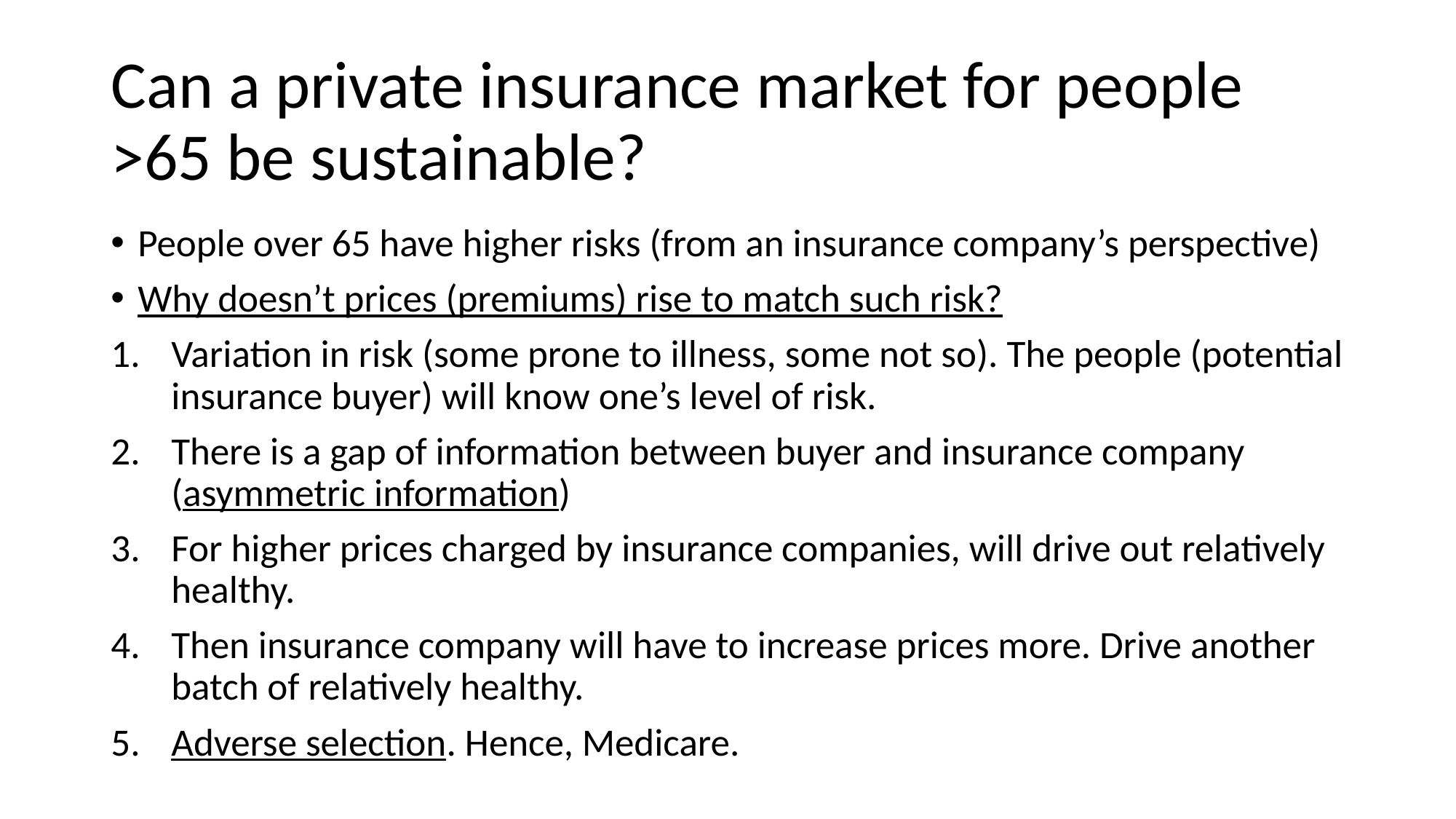

# Can a private insurance market for people >65 be sustainable?
People over 65 have higher risks (from an insurance company’s perspective)
Why doesn’t prices (premiums) rise to match such risk?
Variation in risk (some prone to illness, some not so). The people (potential insurance buyer) will know one’s level of risk.
There is a gap of information between buyer and insurance company (asymmetric information)
For higher prices charged by insurance companies, will drive out relatively healthy.
Then insurance company will have to increase prices more. Drive another batch of relatively healthy.
Adverse selection. Hence, Medicare.